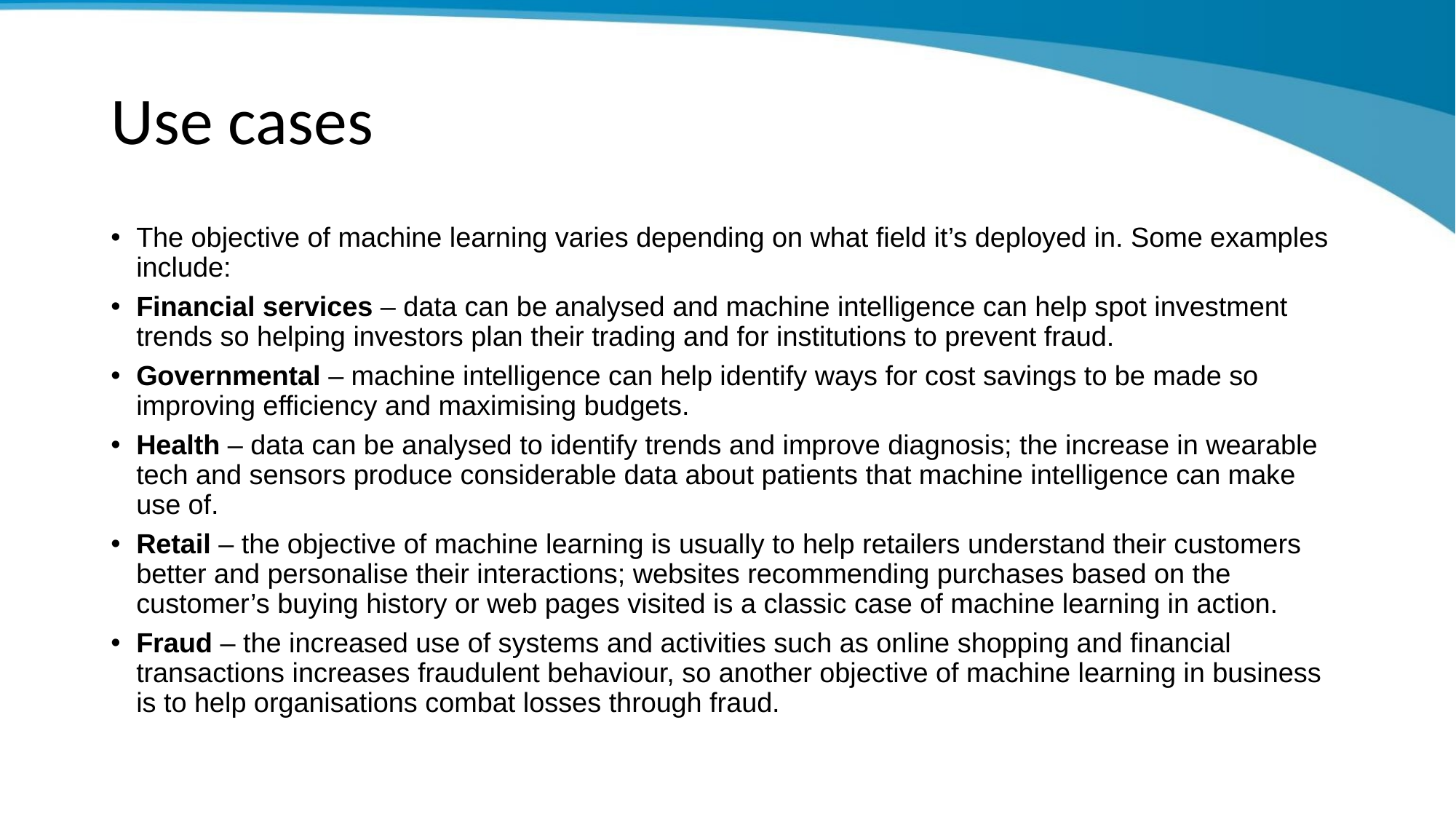

# Use cases
The objective of machine learning varies depending on what field it’s deployed in. Some examples include:
Financial services – data can be analysed and machine intelligence can help spot investment trends so helping investors plan their trading and for institutions to prevent fraud.
Governmental – machine intelligence can help identify ways for cost savings to be made so improving efficiency and maximising budgets.
Health – data can be analysed to identify trends and improve diagnosis; the increase in wearable tech and sensors produce considerable data about patients that machine intelligence can make use of.
Retail – the objective of machine learning is usually to help retailers understand their customers better and personalise their interactions; websites recommending purchases based on the customer’s buying history or web pages visited is a classic case of machine learning in action.
Fraud – the increased use of systems and activities such as online shopping and financial transactions increases fraudulent behaviour, so another objective of machine learning in business is to help organisations combat losses through fraud.